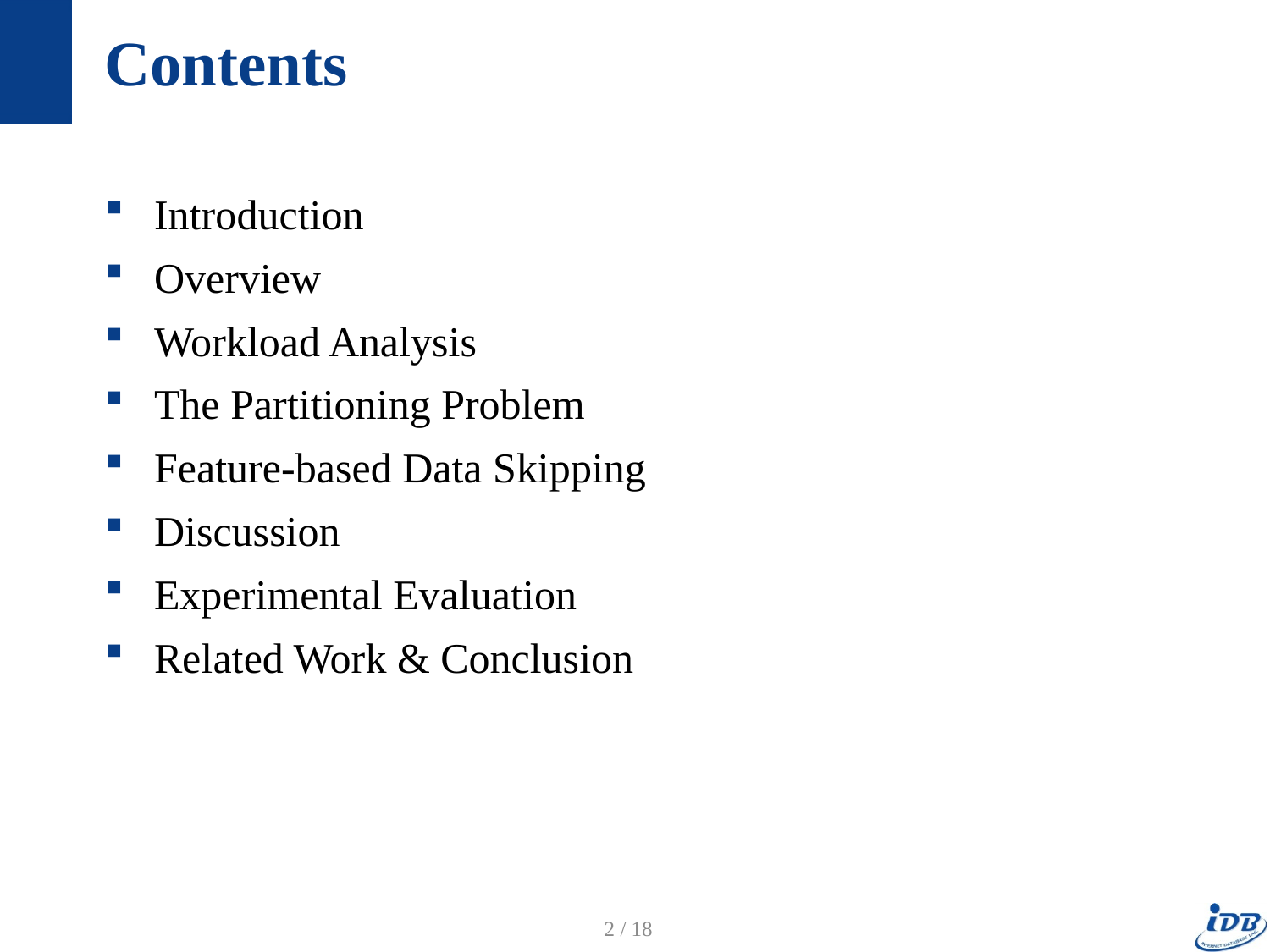

# Contents
Introduction
Overview
Workload Analysis
The Partitioning Problem
Feature-based Data Skipping
Discussion
Experimental Evaluation
Related Work & Conclusion
2 / 18